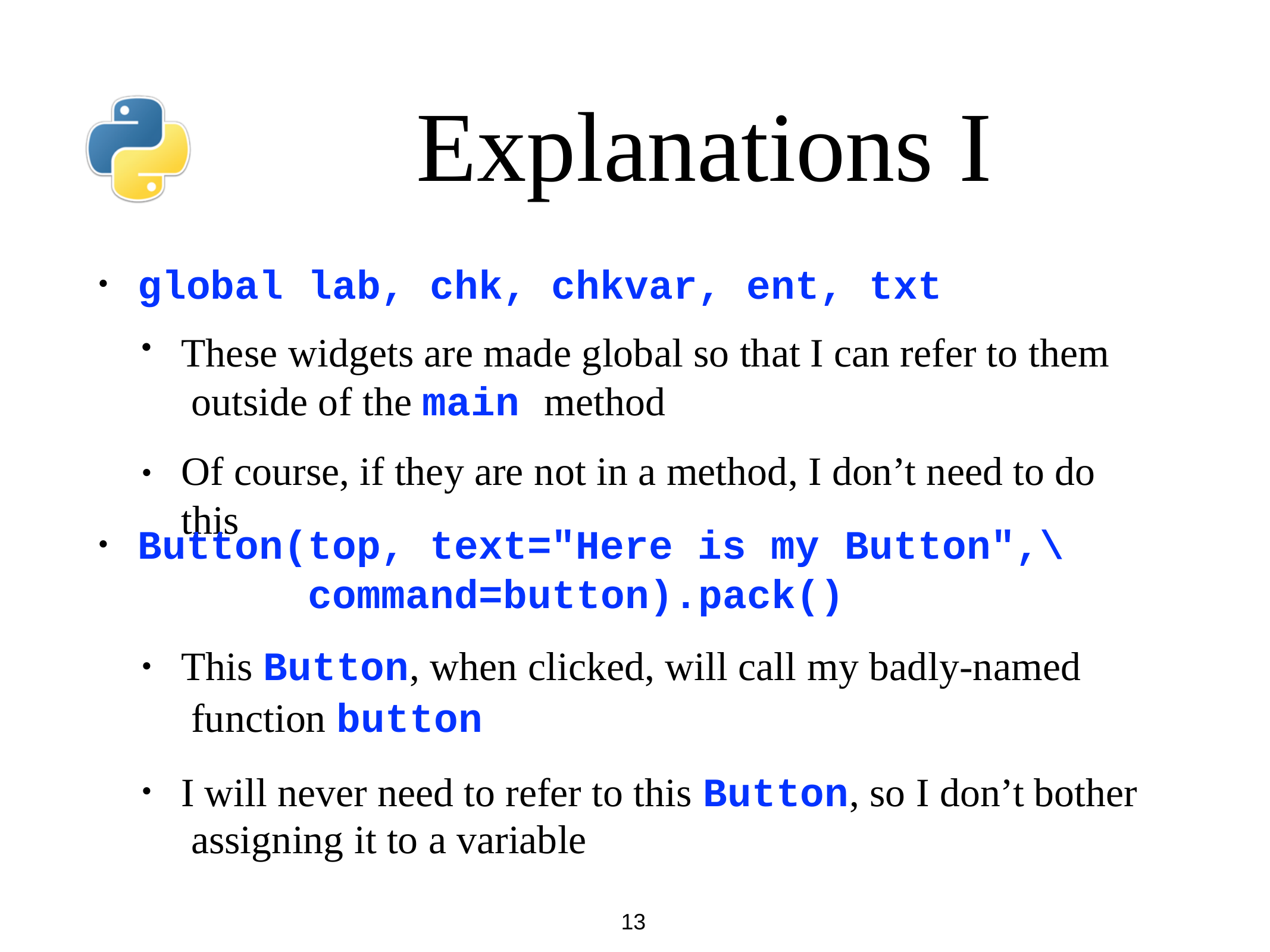

# Explanations I
global lab, chk, chkvar, ent, txt
•
These widgets are made global so that I can refer to them  outside of the main method
Of course, if they are not in a method, I don’t need to do this
•
Button(top, text="Here is my Button",\
•
command=button).pack()
This Button, when clicked, will call my badly-named  function button
I will never need to refer to this Button, so I don’t bother  assigning it to a variable
•
•
13